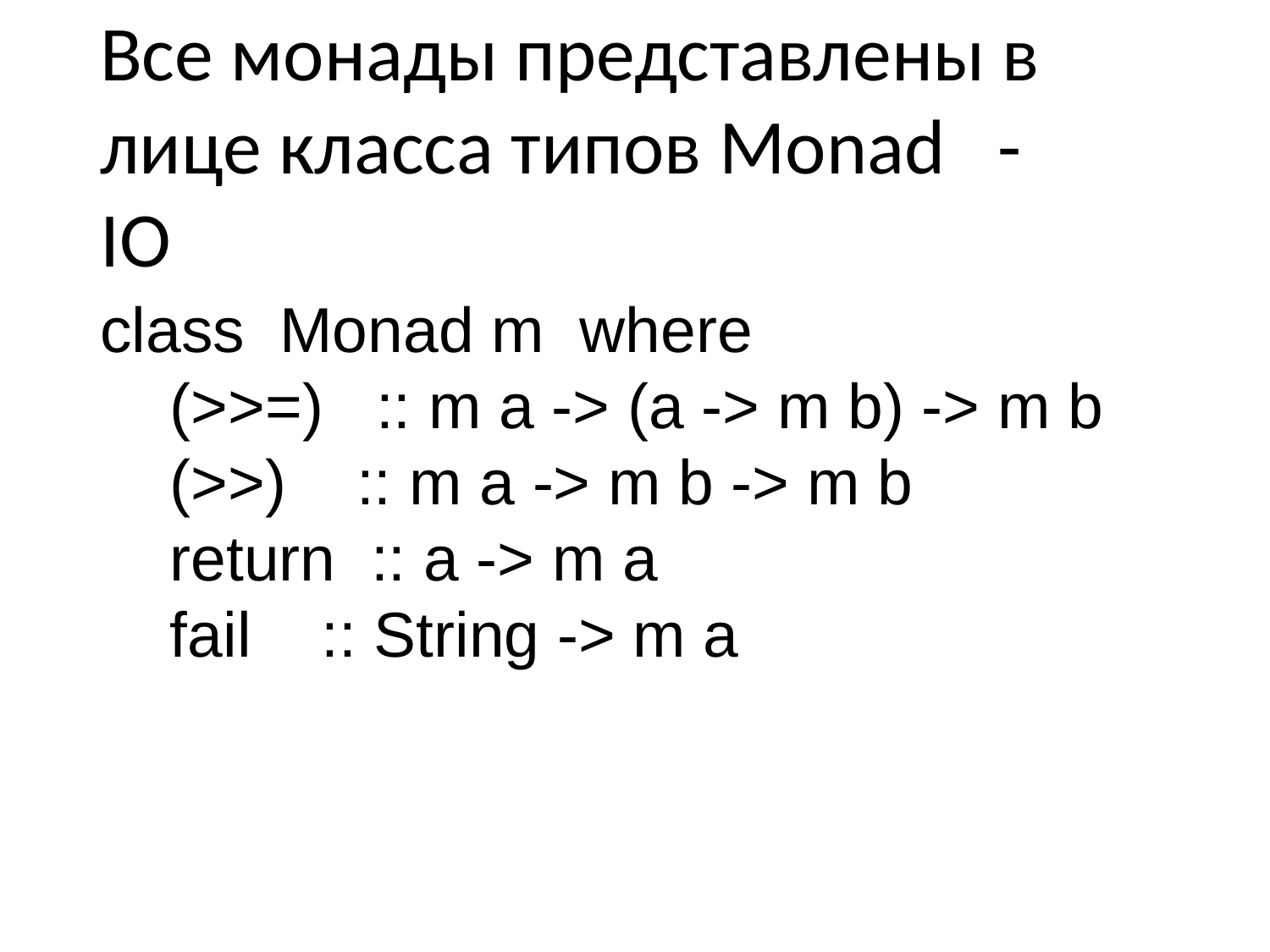

# Все монады представлены в лице класса типов Monad   - IO
class  Monad m  where
    (>>=)   :: m a -> (a -> m b) -> m b
    (>>)    :: m a -> m b -> m b
    return  :: a -> m a
    fail    :: String -> m a